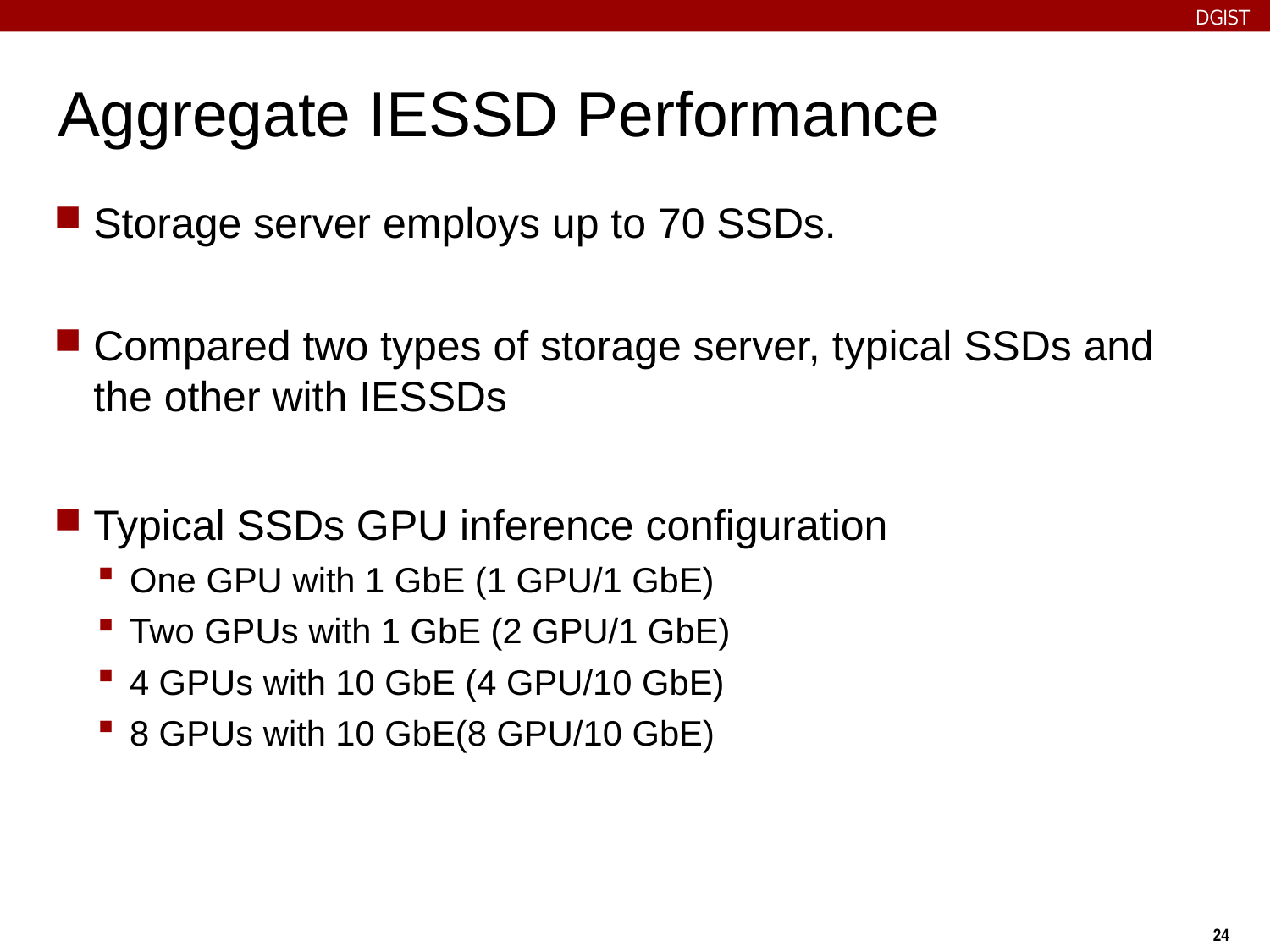

DGIST
# Aggregate IESSD Performance
Storage server employs up to 70 SSDs.

Compared two types of storage server, typical SSDs and the other with IESSDs

Typical SSDs GPU inference configuration
One GPU with 1 GbE (1 GPU/1 GbE)
Two GPUs with 1 GbE (2 GPU/1 GbE)
4 GPUs with 10 GbE (4 GPU/10 GbE)
8 GPUs with 10 GbE(8 GPU/10 GbE)